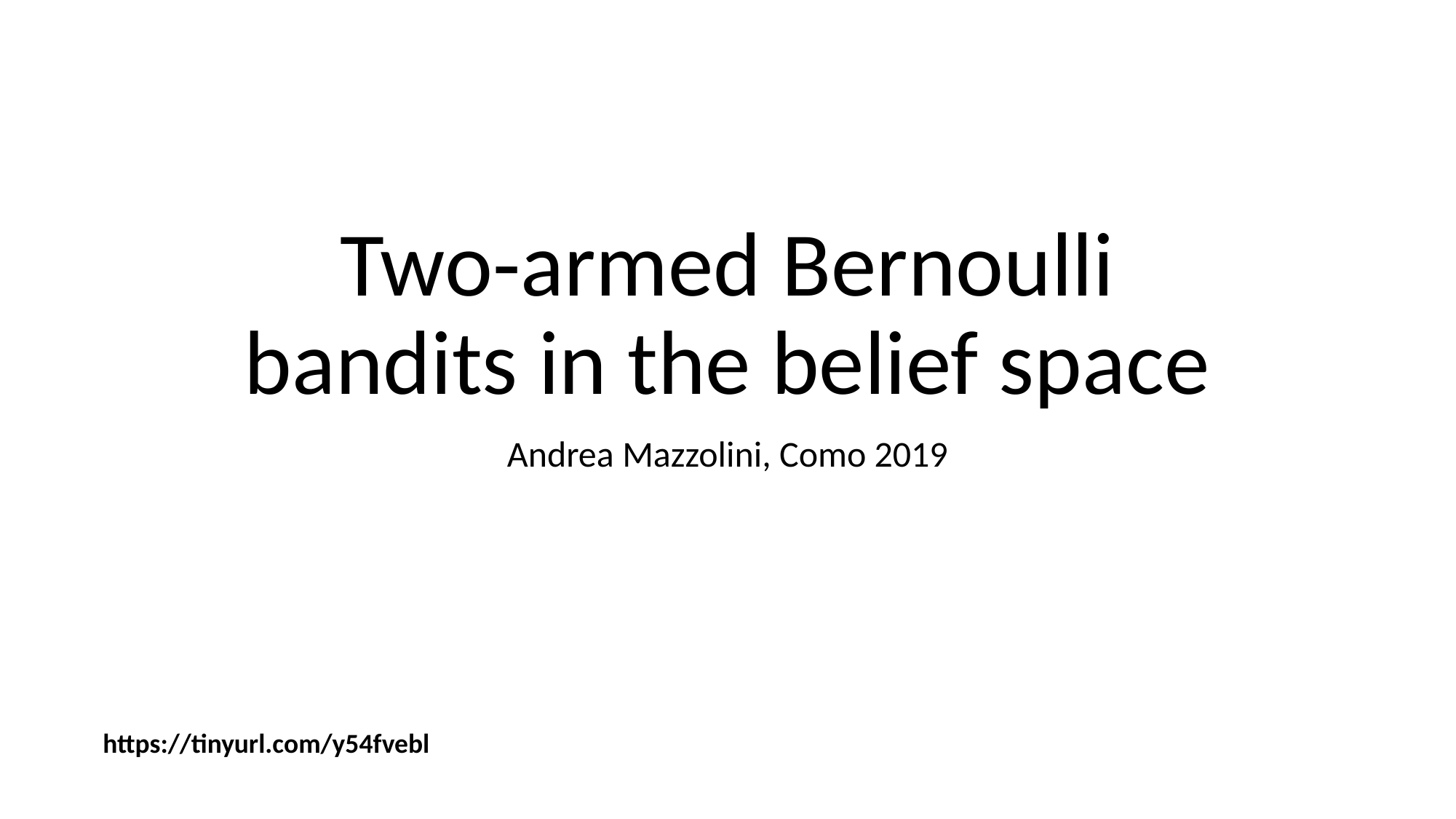

# Two-armed Bernoulli bandits in the belief space
Andrea Mazzolini, Como 2019
https://tinyurl.com/y54fvebl